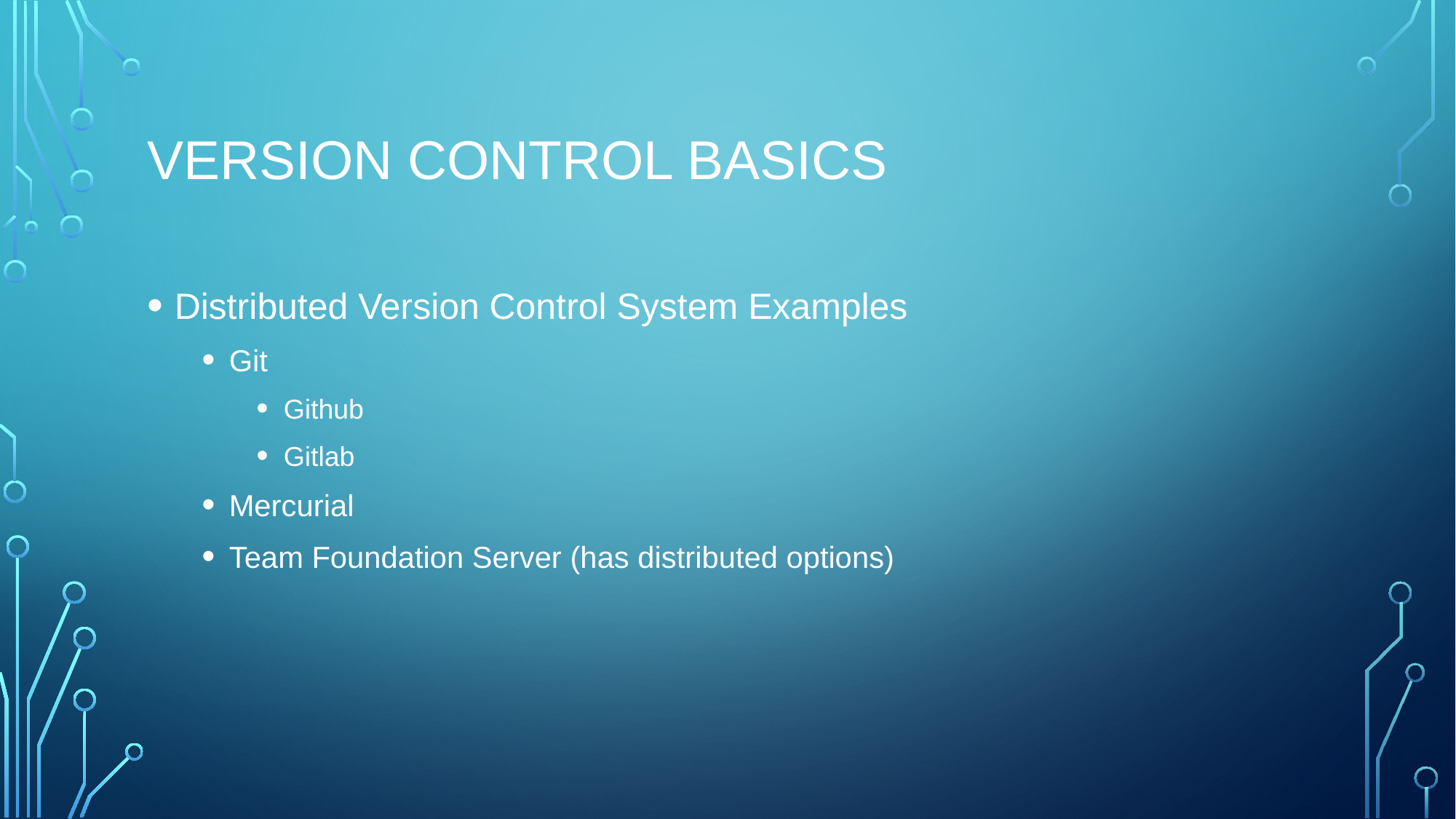

# Version Control Basics
Distributed Version Control System Examples
Git
Github
Gitlab
Mercurial
Team Foundation Server (has distributed options)